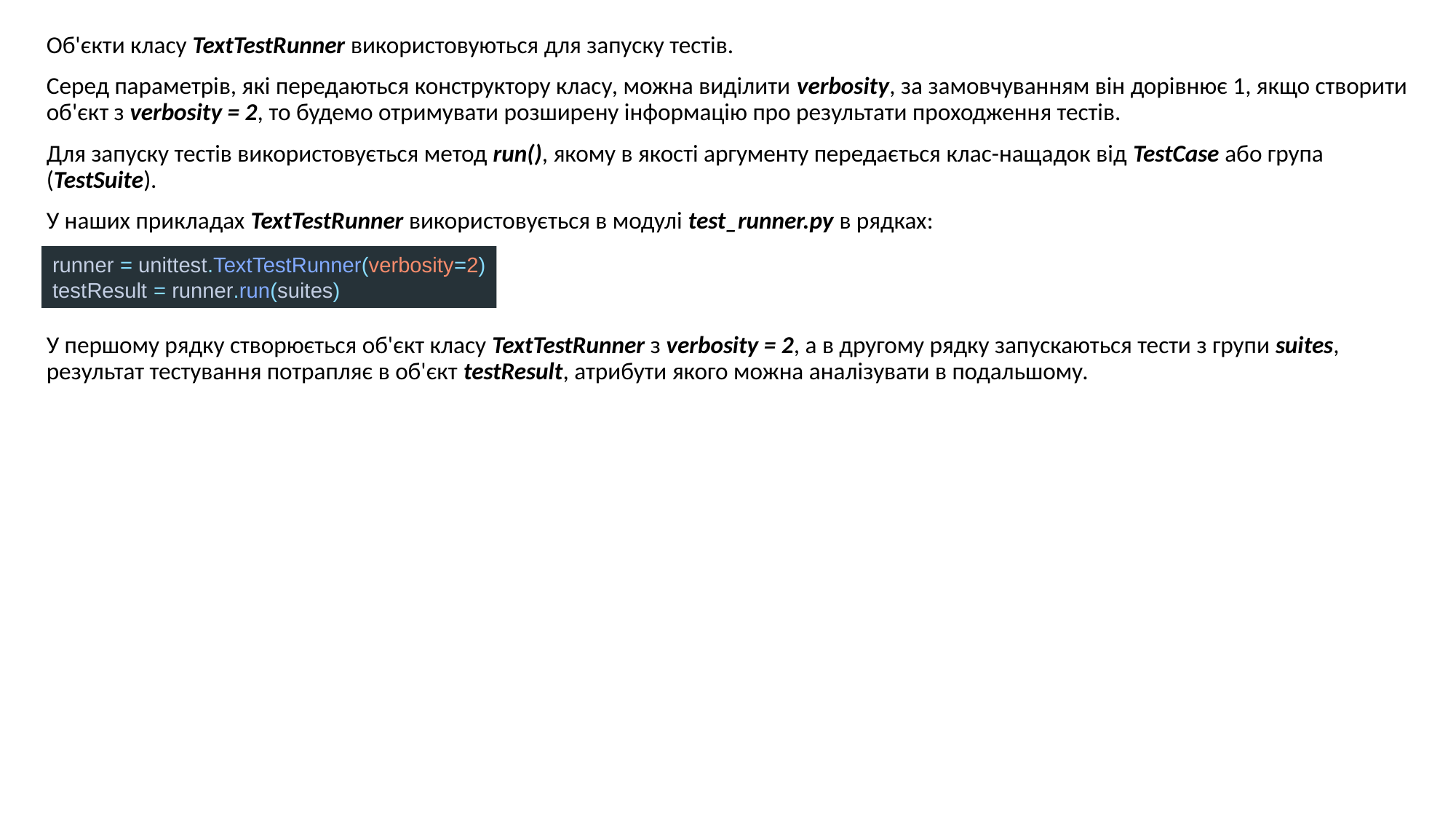

Об'єкти класу TextTestRunner використовуються для запуску тестів.
Серед параметрів, які передаються конструктору класу, можна виділити verbosity, за замовчуванням він дорівнює 1, якщо створити об'єкт з verbosity = 2, то будемо отримувати розширену інформацію про результати проходження тестів.
Для запуску тестів використовується метод run(), якому в якості аргументу передається клас-нащадок від TestCase або група (TestSuite).
У наших прикладах TextTestRunner використовується в модулі test_runner.py в рядках:

У першому рядку створюється об'єкт класу TextTestRunner з verbosity = 2, а в другому рядку запускаються тести з групи suites, результат тестування потрапляє в об'єкт testResult, атрибути якого можна аналізувати в подальшому.
runner = unittest.TextTestRunner(verbosity=2)
testResult = runner.run(suites)